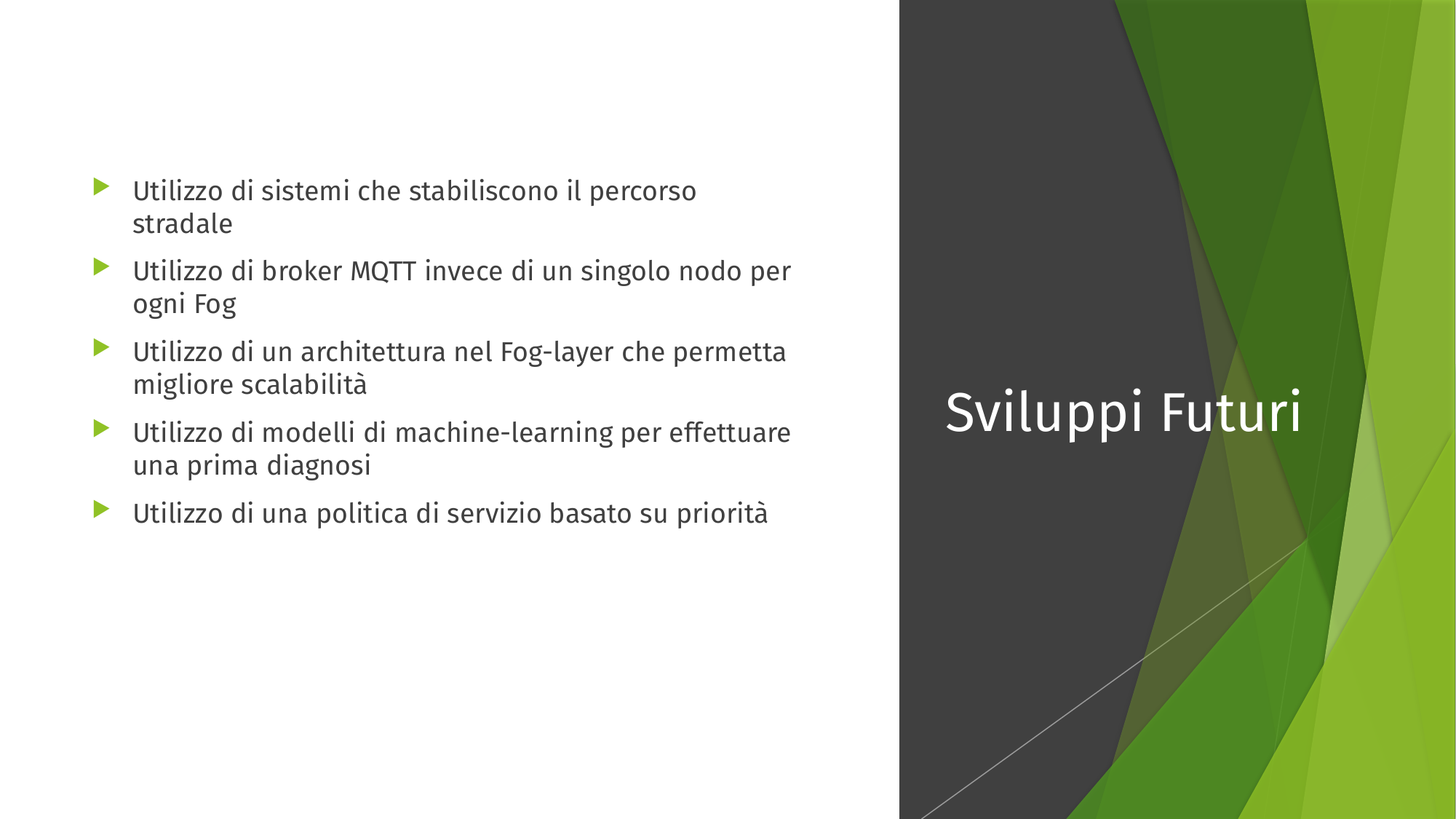

Utilizzo di sistemi che stabiliscono il percorso stradale
Utilizzo di broker MQTT invece di un singolo nodo per ogni Fog
Utilizzo di un architettura nel Fog-layer che permetta migliore scalabilità
Utilizzo di modelli di machine-learning per effettuare una prima diagnosi
Utilizzo di una politica di servizio basato su priorità

# Sviluppi Futuri